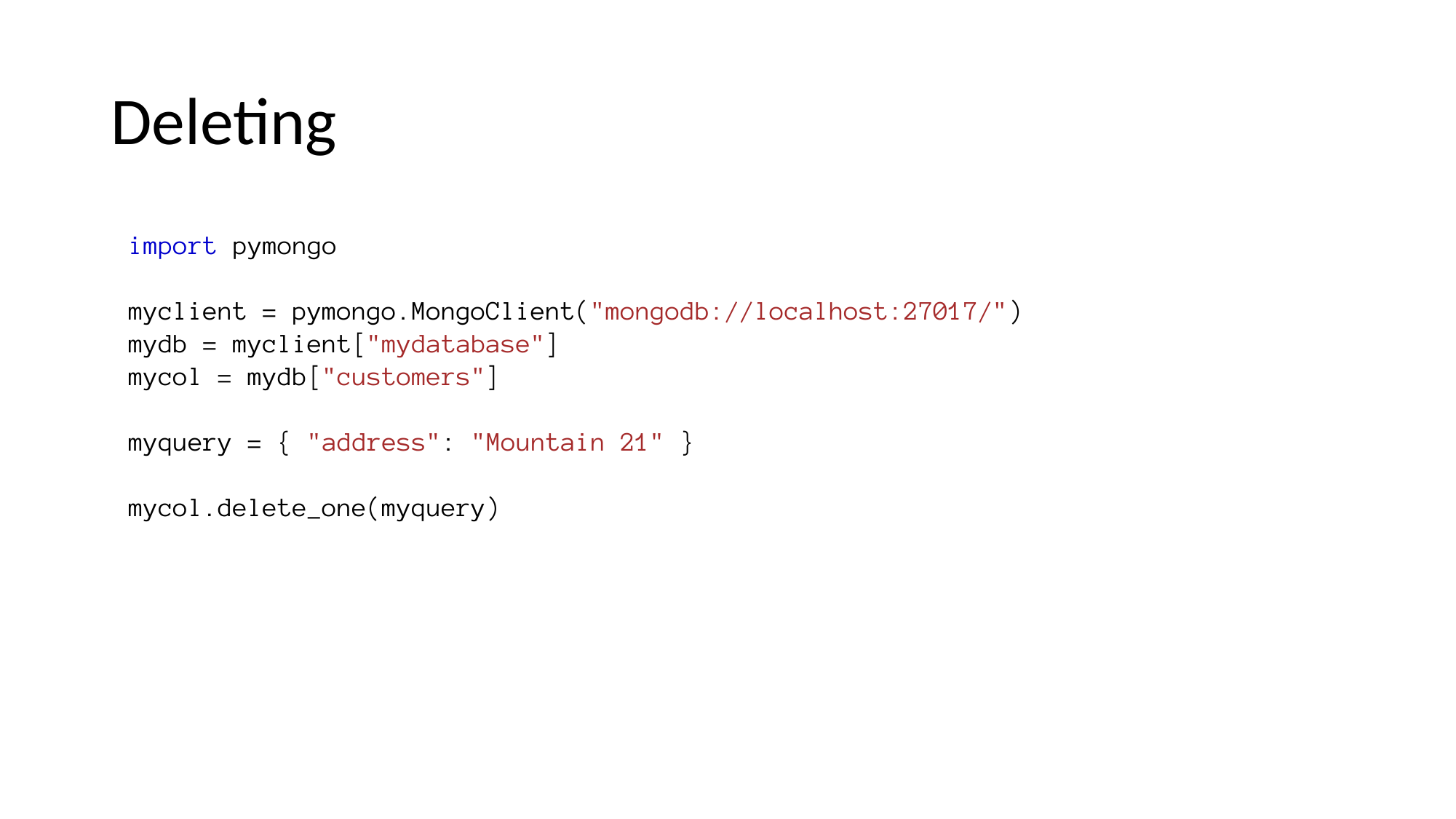

# Deleting
import pymongo
myclient = pymongo.MongoClient("mongodb://localhost:27017/")
mydb = myclient["mydatabase"]
mycol = mydb["customers"]
myquery = { "address": "Mountain 21" }
mycol.delete_one(myquery)